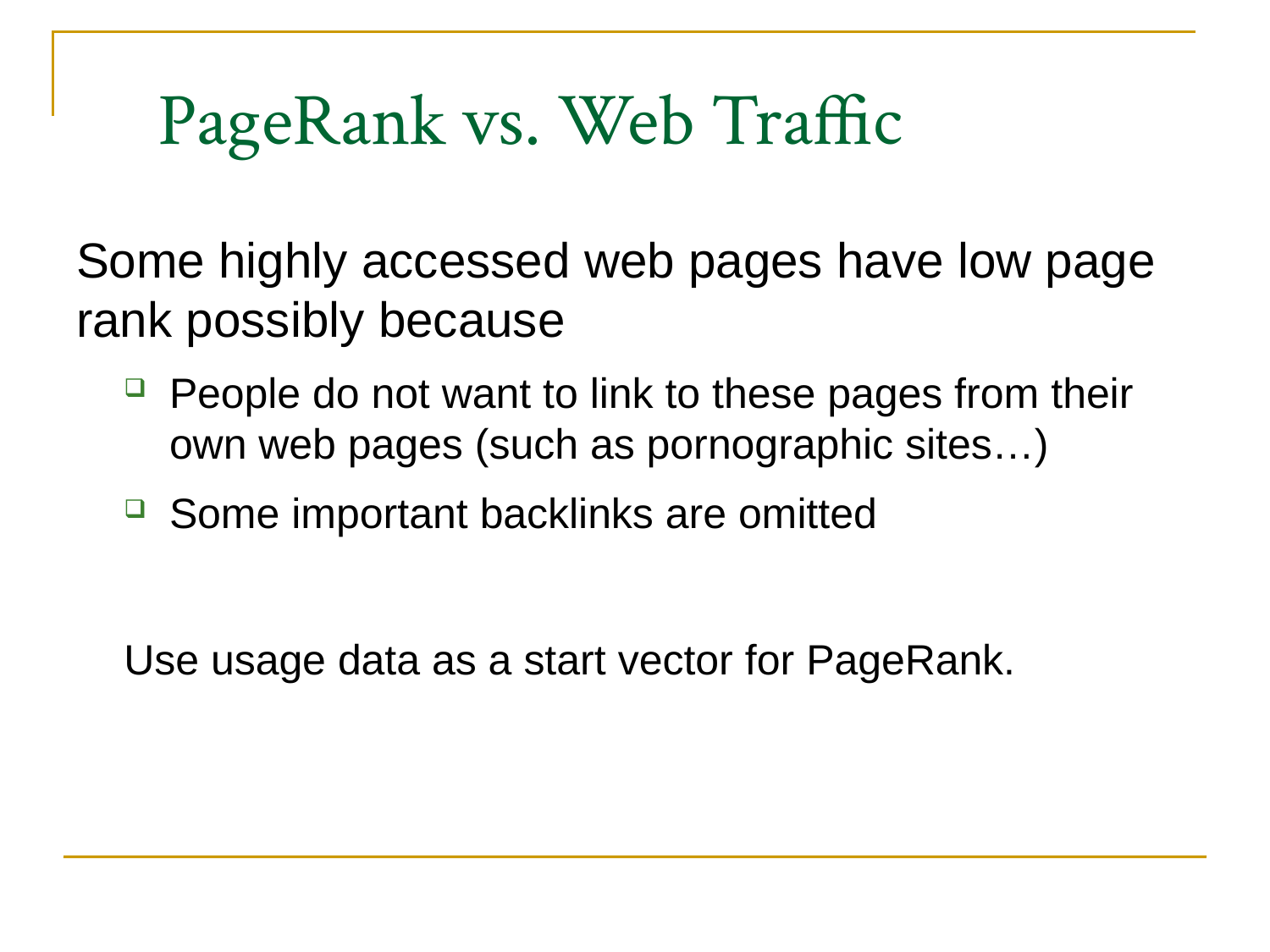

# PageRank vs. Web Traffic
Some highly accessed web pages have low page rank possibly because
People do not want to link to these pages from their own web pages (such as pornographic sites…)
Some important backlinks are omitted

Use usage data as a start vector for PageRank.